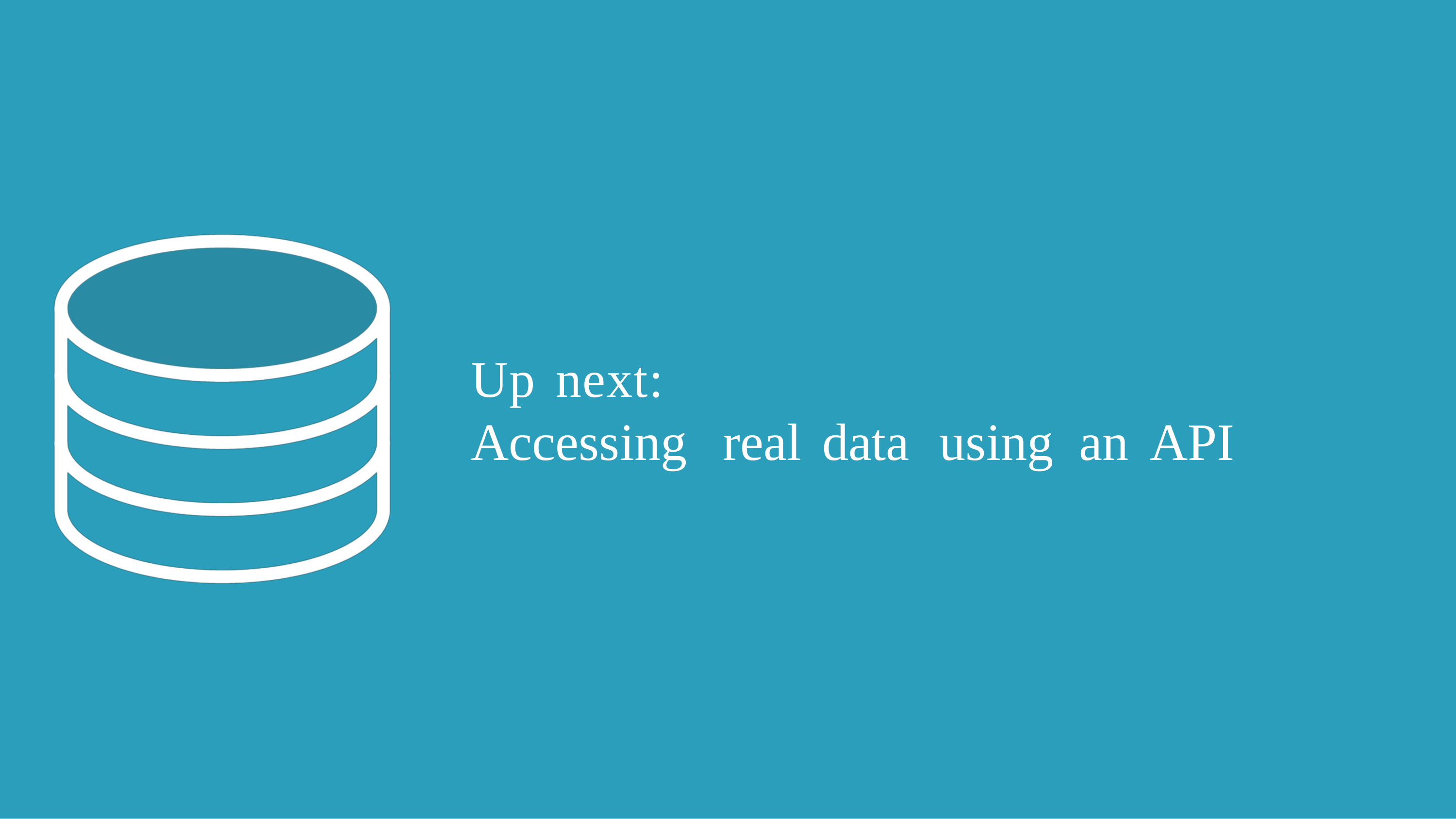

Up
next:
Accessing
real
data
using
an
API